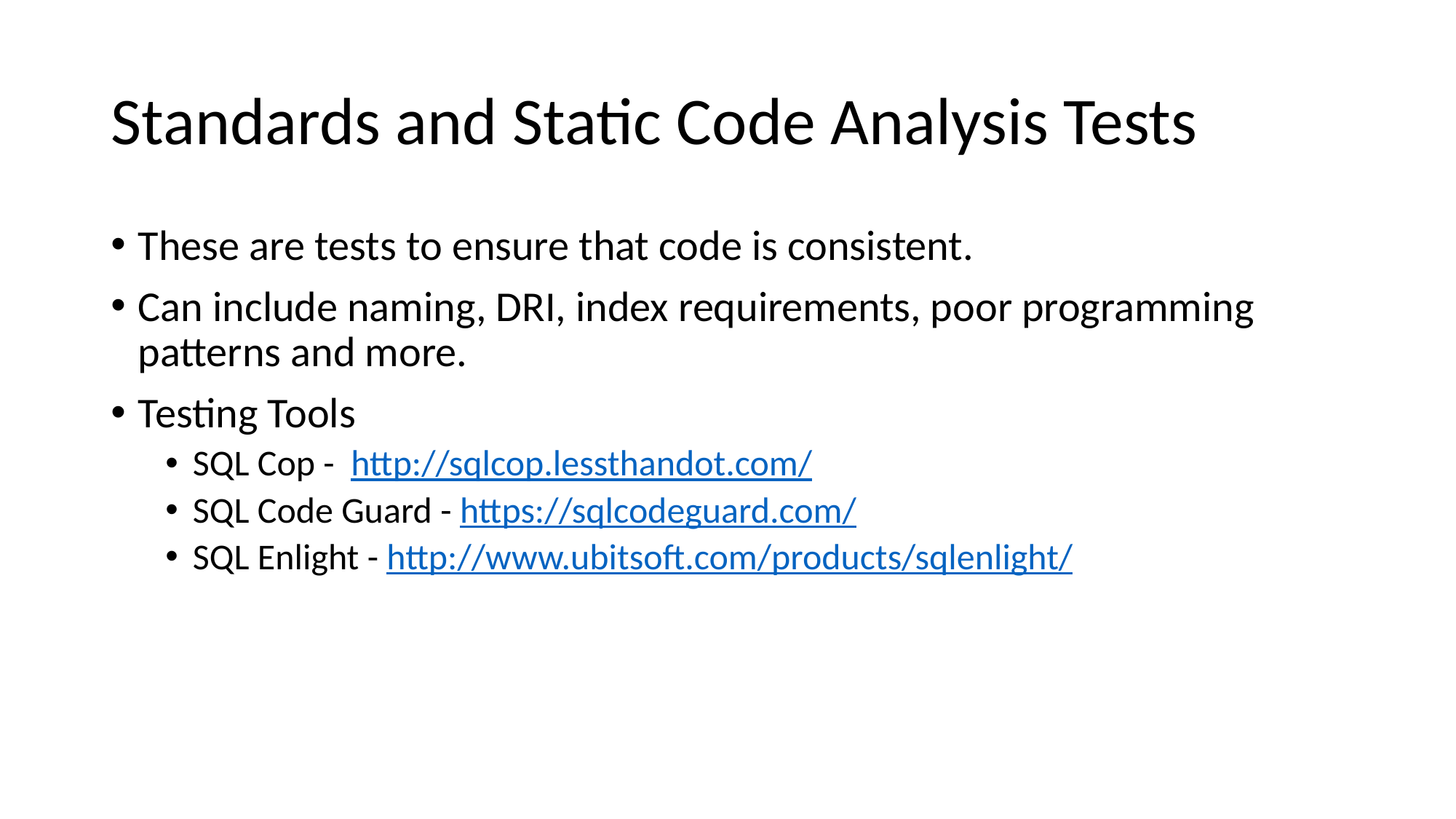

# Standards and Static Code Analysis Tests
These are tests to ensure that code is consistent.
Can include naming, DRI, index requirements, poor programming patterns and more.
Testing Tools
SQL Cop -  http://sqlcop.lessthandot.com/
SQL Code Guard - https://sqlcodeguard.com/
SQL Enlight - http://www.ubitsoft.com/products/sqlenlight/